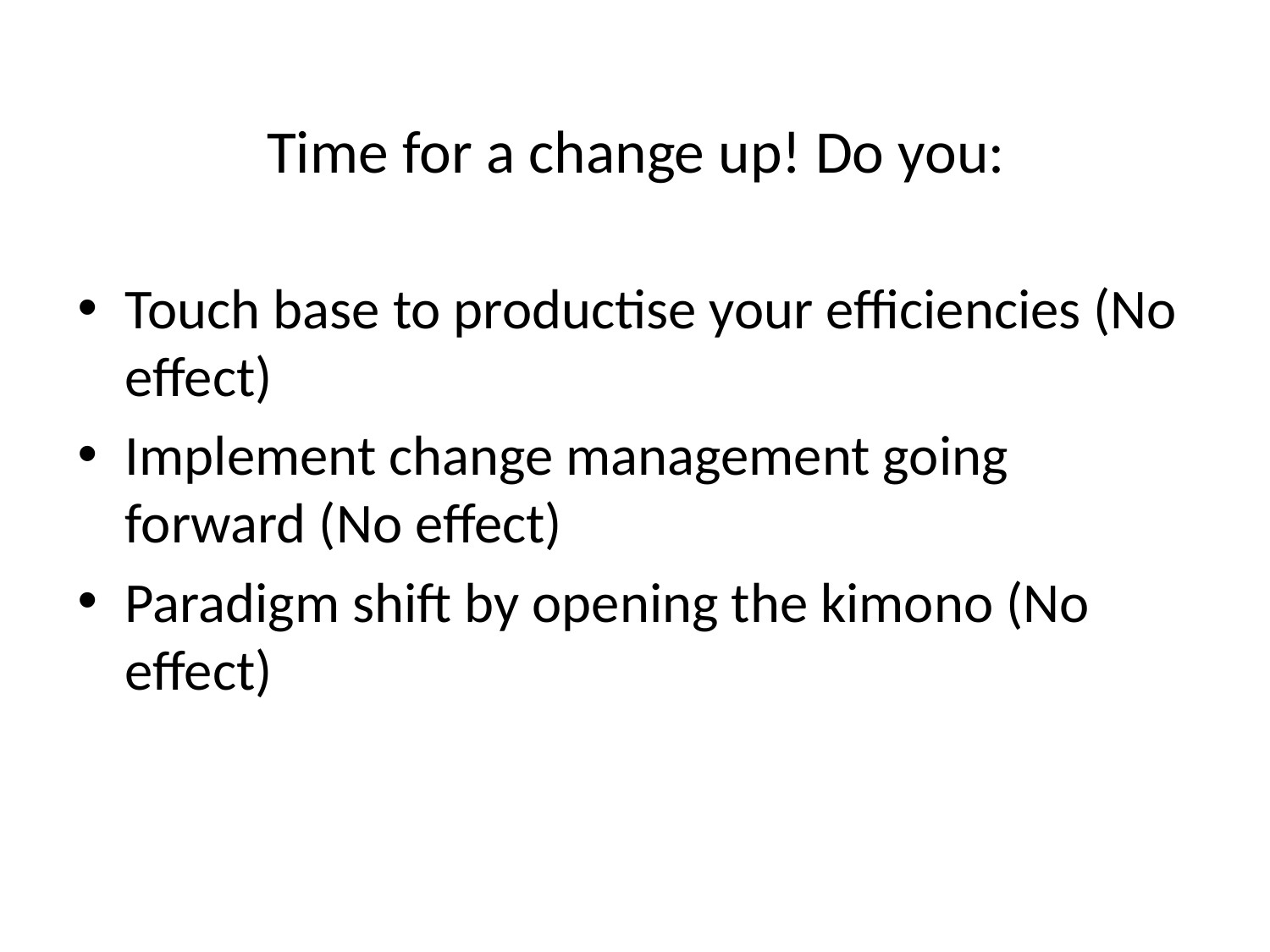

# Time for a change up! Do you:
Touch base to productise your efficiencies (No effect)
Implement change management going forward (No effect)
Paradigm shift by opening the kimono (No effect)